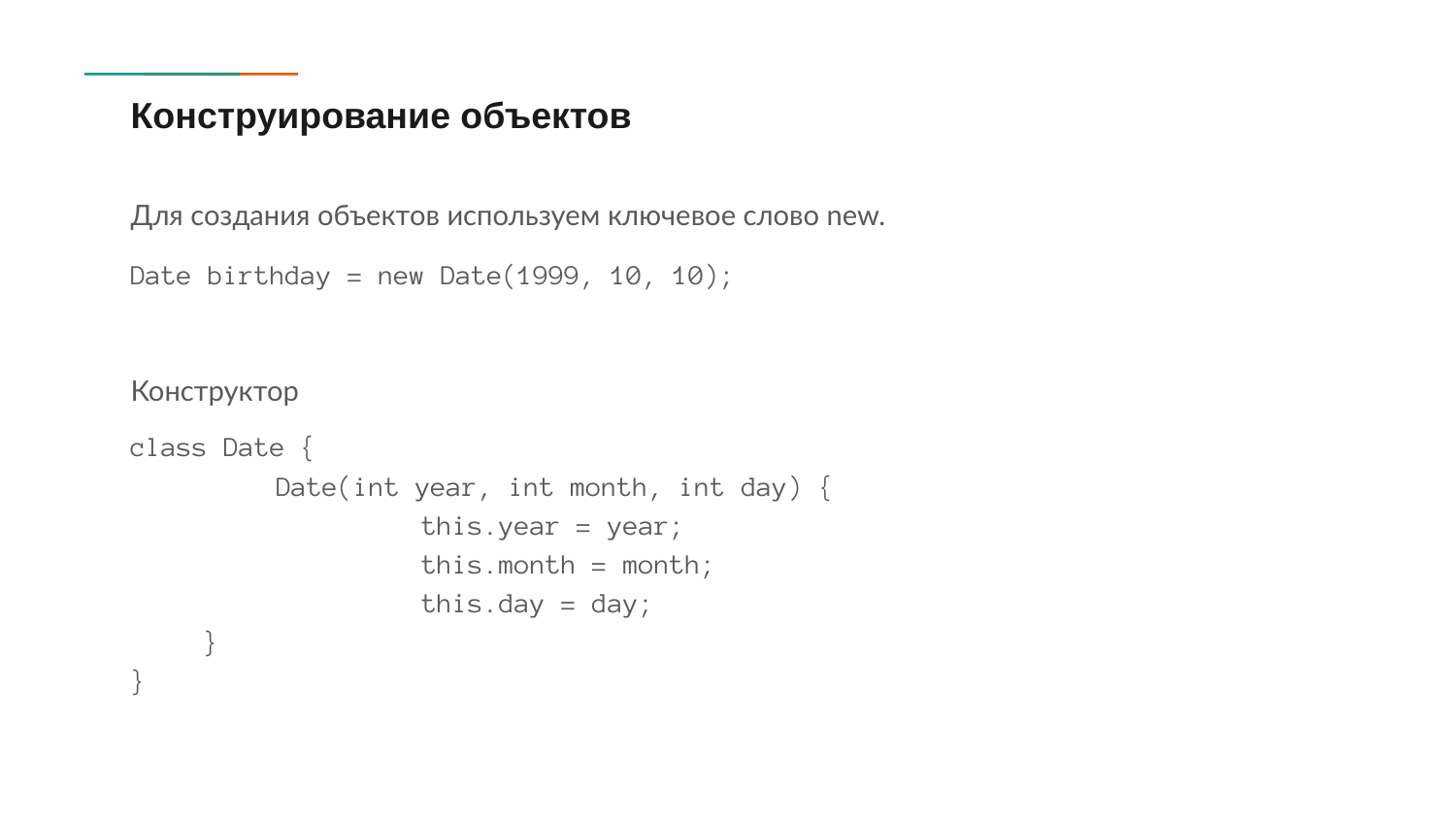

# Конструирование объектов
Для создания объектов используем ключевое слово new.
Date birthday = new Date(1999, 10, 10);

Конструктор
class Date {
	Date(int year, int month, int day) {
		this.year = year;
		this.month = month;
		this.day = day;
}
}